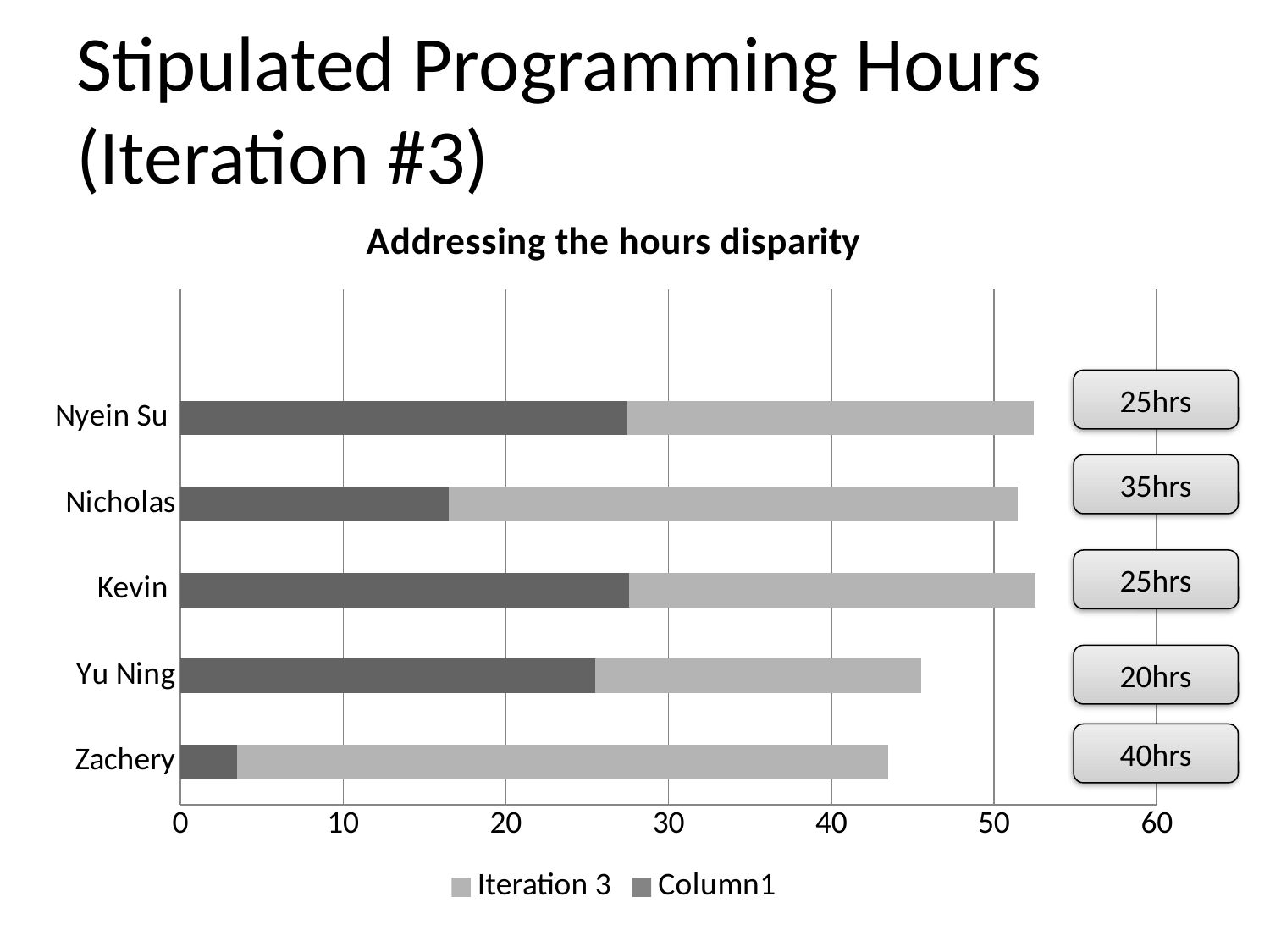

# Stipulated Programming Hours (Iteration #3)

### Chart: Addressing the hours disparity

| Category | Iteration 2 | Iteration 3 | Column1 |
|---|---|---|---|
| Zachery | 3.5 | 40.0 | None |
| Yu Ning | 25.5 | 20.0 | None |
| Kevin  | 27.57 | 25.0 | None |
| Nicholas | 16.47 | 35.0 | None |
| Nyein Su  | 27.43 | 25.0 | None |
25hrs
35hrs
25hrs
20hrs
40hrs